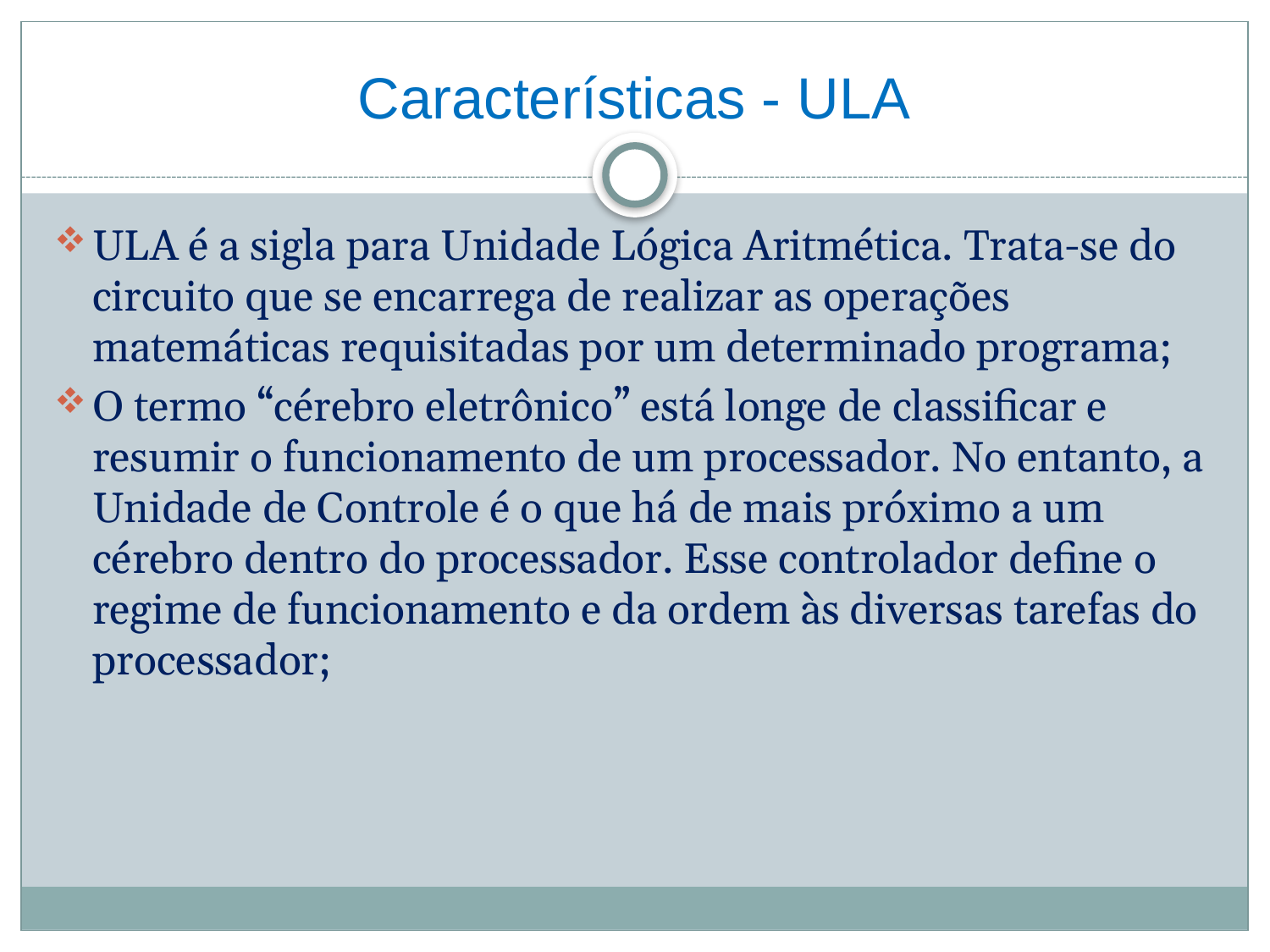

# Características - ULA
ULA é a sigla para Unidade Lógica Aritmética. Trata-se do circuito que se encarrega de realizar as operações matemáticas requisitadas por um determinado programa;
O termo “cérebro eletrônico” está longe de classificar e resumir o funcionamento de um processador. No entanto, a Unidade de Controle é o que há de mais próximo a um cérebro dentro do processador. Esse controlador define o regime de funcionamento e da ordem às diversas tarefas do processador;